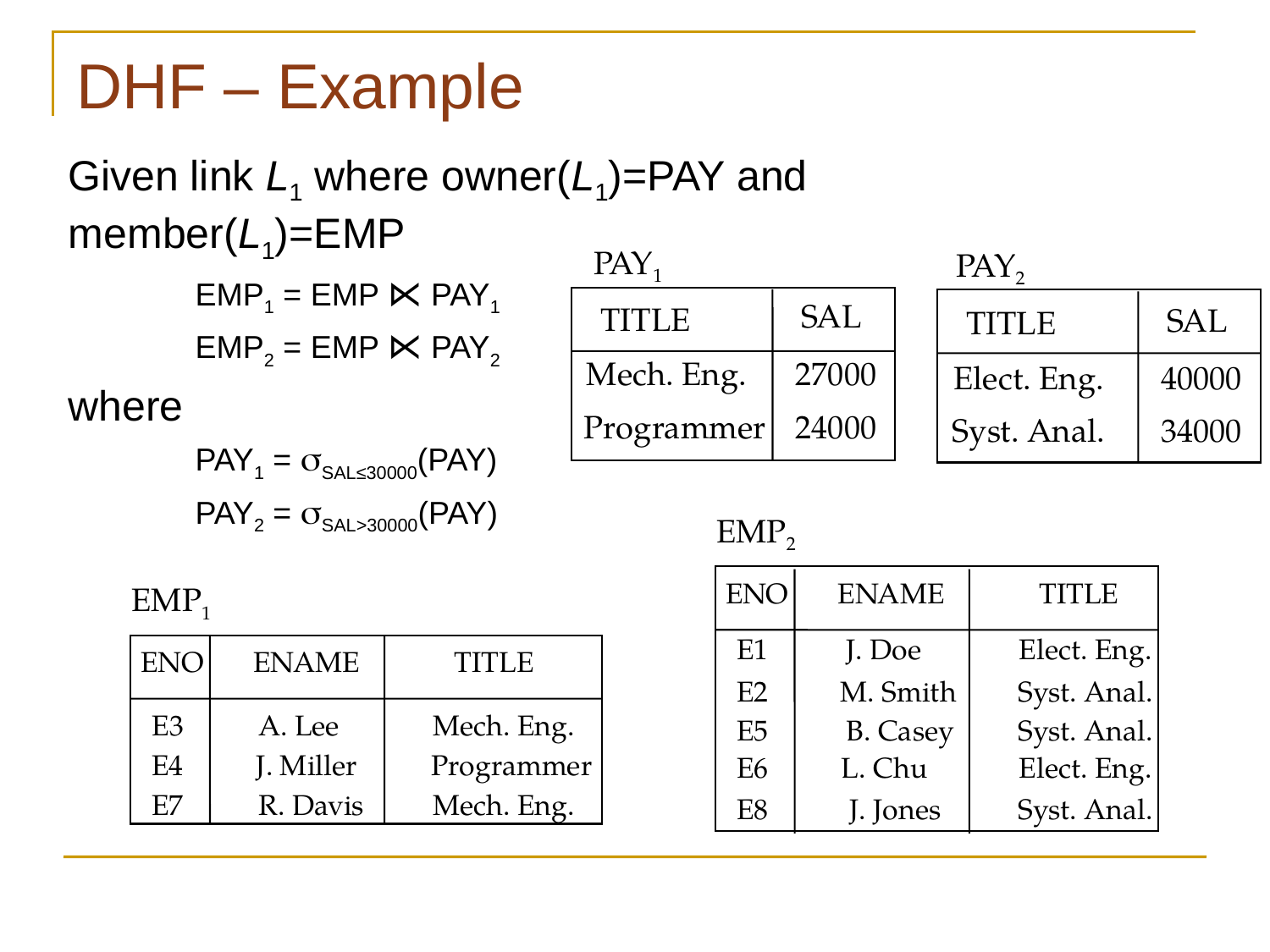

# DHF – Example
Given link L1 where owner(L1)=PAY and member(L1)=EMP
EMP1 = EMP ⋉ PAY1
EMP2 = EMP ⋉ PAY2
where
PAY1 = σSAL≤30000(PAY)
PAY2 = σSAL>30000(PAY)
PAY1
PAY2

SAL
TITLE
Mech. Eng.
27000

Programmer
24000

SAL
TITLE
Elect. Eng.
40000

Syst. Anal.
34000
EMP2

ENO
ENAME
TITLE
EMP1

ENO
ENAME
TITLE

E3
A. Lee
Mech. Eng.
E4
J. Miller
Programmer
E7
R. Davis
Mech. Eng.
E1
J. Doe
Elect. Eng.

E2
M. Smith
Syst. Anal.
E5
B. Casey
Syst. Anal.
E6
L. Chu
Elect. Eng.
E8
J. Jones
Syst. Anal.